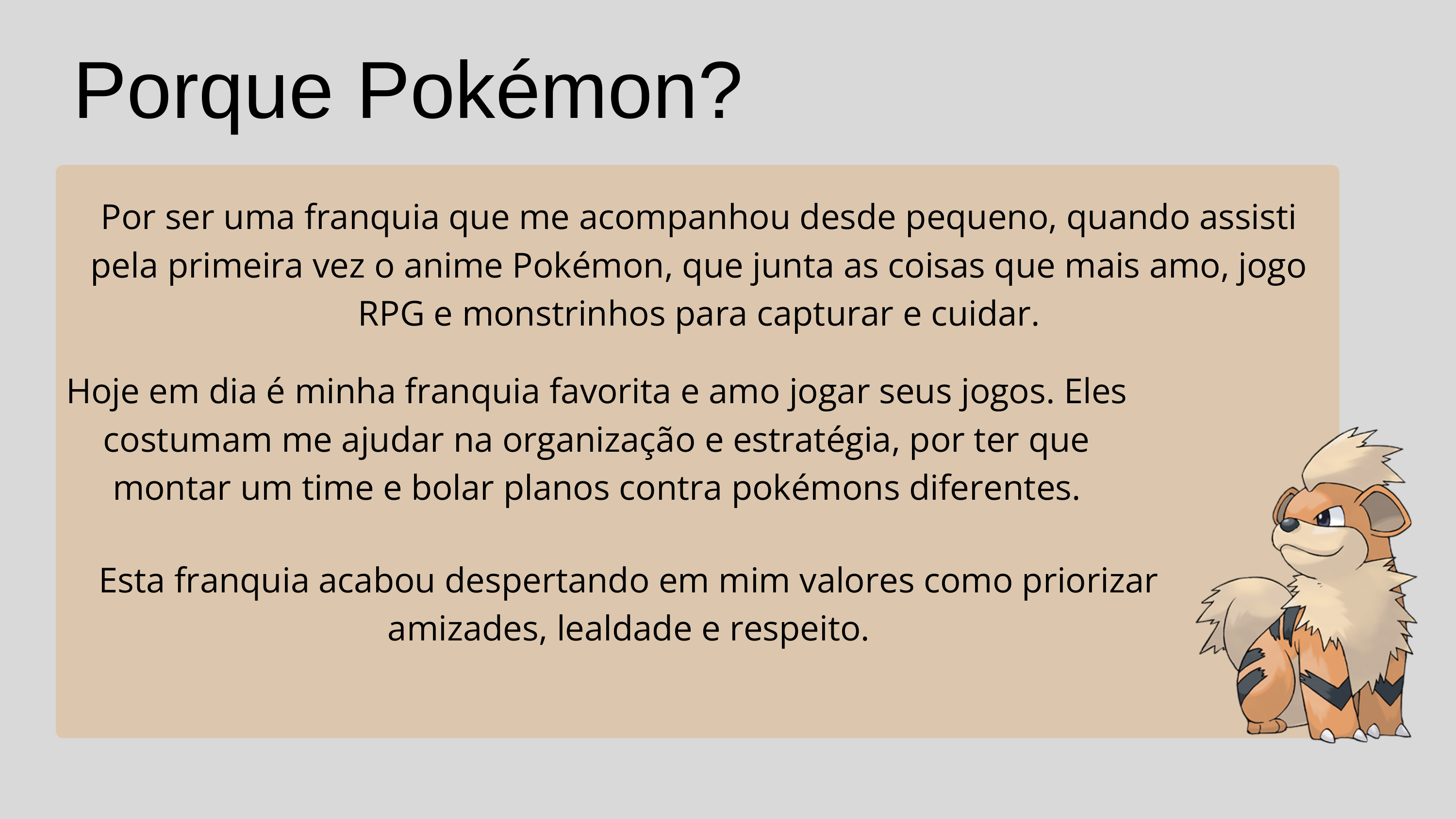

Porque Pokémon?

Por ser uma franquia que me acompanhou desde pequeno, quando assisti pela primeira vez o anime Pokémon, que junta as coisas que mais amo, jogo RPG e monstrinhos para capturar e cuidar.
Hoje em dia é minha franquia favorita e amo jogar seus jogos. Eles costumam me ajudar na organização e estratégia, por ter que montar um time e bolar planos contra pokémons diferentes.

Esta franquia acabou despertando em mim valores como priorizar amizades, lealdade e respeito.